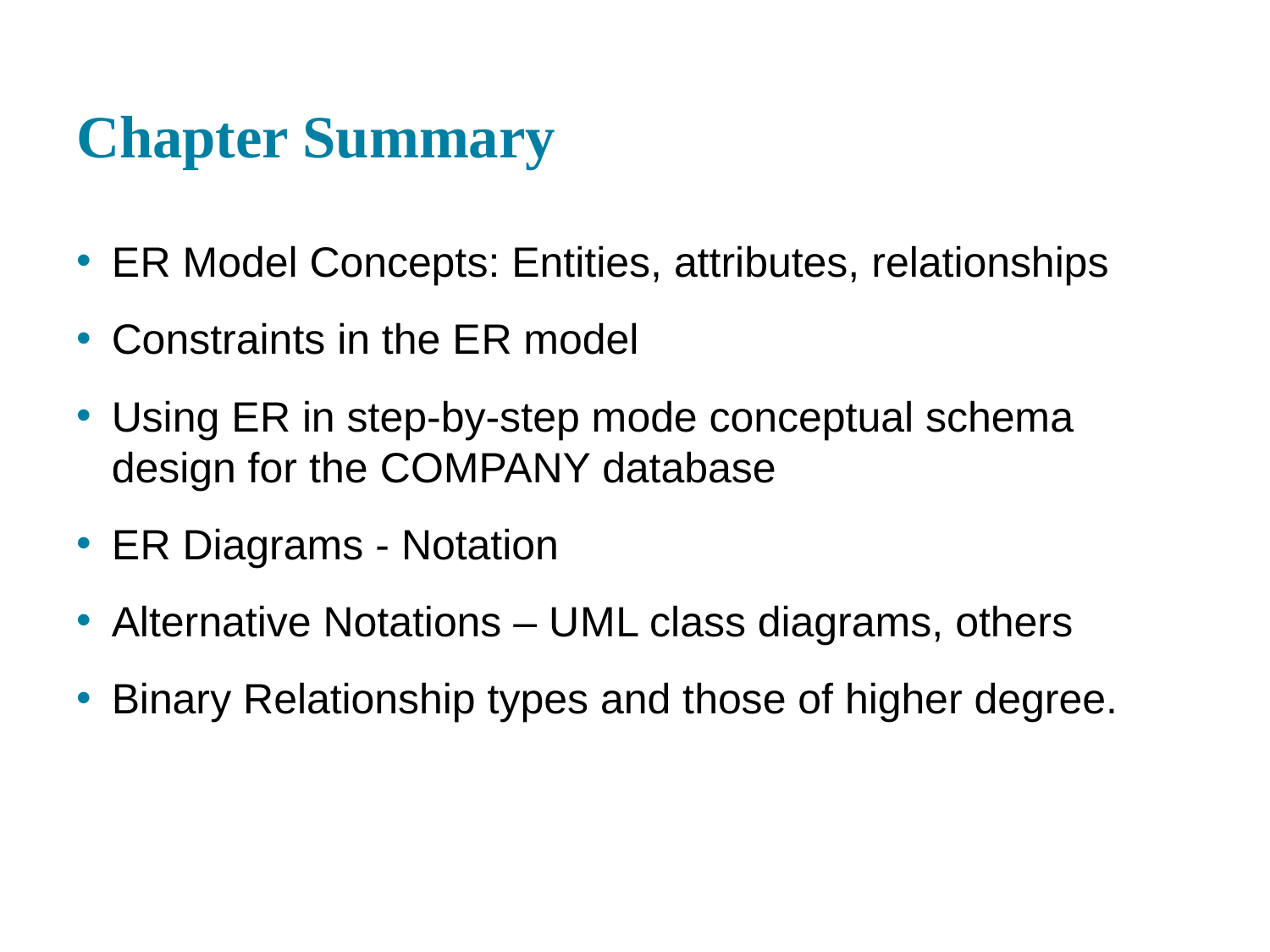

# Chapter Summary
E R Model Concepts: Entities, attributes, relationships
Constraints in the E R model
Using E R in step-by-step mode conceptual schema design for the COMPANY database
E R Diagrams - Notation
Alternative Notations – U M L class diagrams, others
Binary Relationship types and those of higher degree.